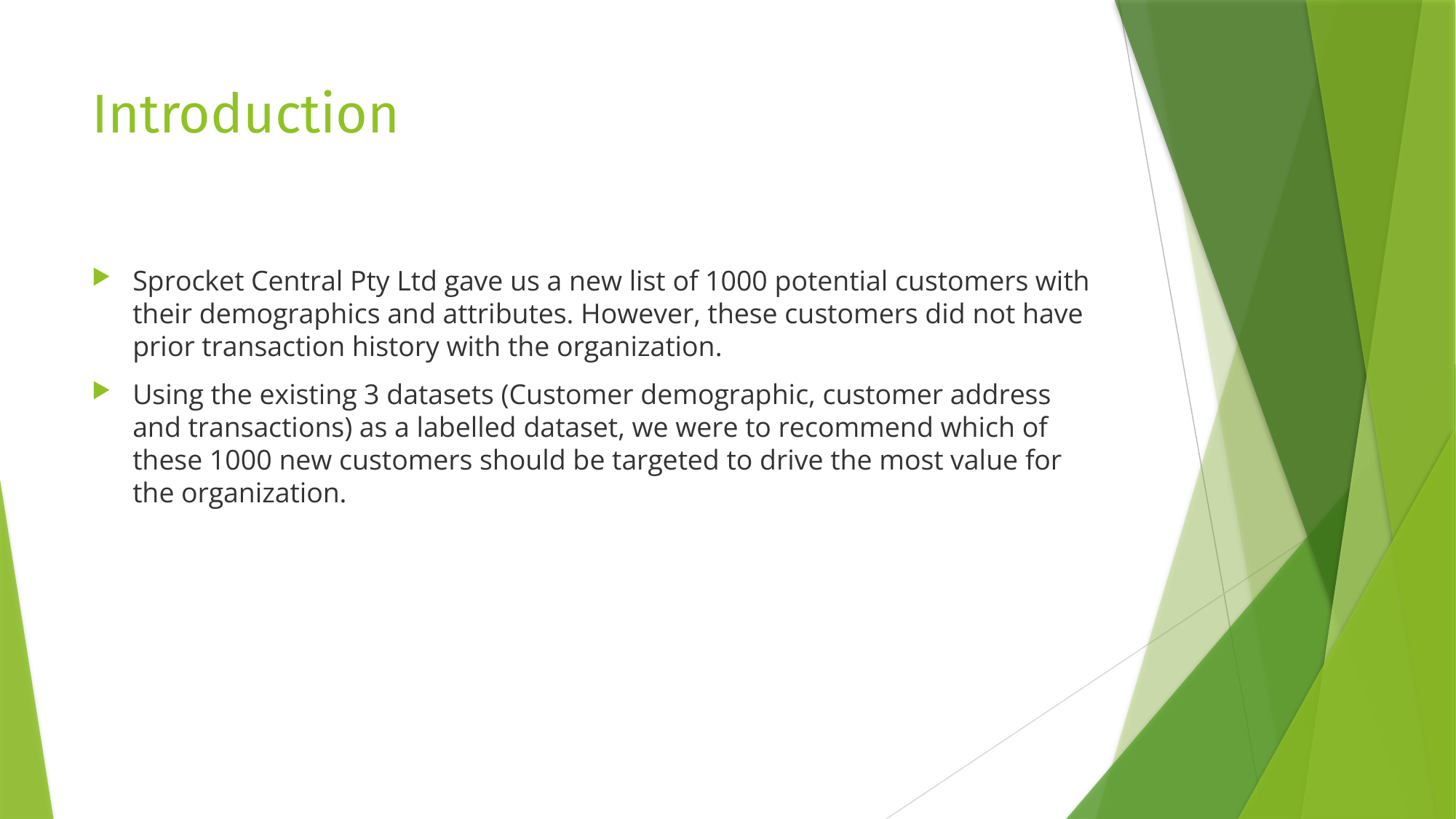

# Introduction
Sprocket Central Pty Ltd gave us a new list of 1000 potential customers with their demographics and attributes. However, these customers did not have prior transaction history with the organization.
Using the existing 3 datasets (Customer demographic, customer address and transactions) as a labelled dataset, we were to recommend which of these 1000 new customers should be targeted to drive the most value for the organization.